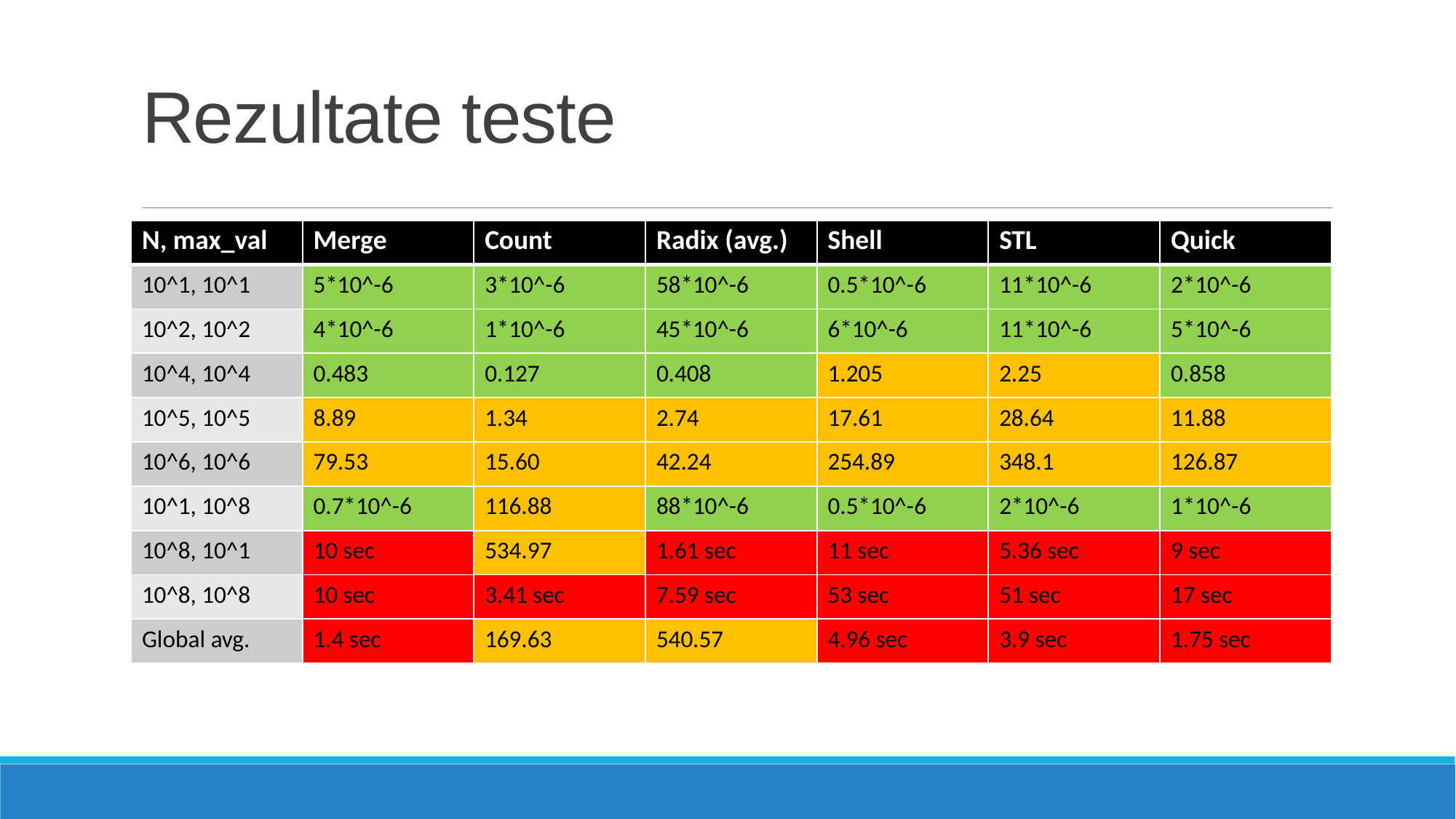

# Rezultate teste
| N, max\_val | Merge | Count | Radix (avg.) | Shell | STL | Quick |
| --- | --- | --- | --- | --- | --- | --- |
| 10^1, 10^1 | 5\*10^-6 | 3\*10^-6 | 58\*10^-6 | 0.5\*10^-6 | 11\*10^-6 | 2\*10^-6 |
| 10^2, 10^2 | 4\*10^-6 | 1\*10^-6 | 45\*10^-6 | 6\*10^-6 | 11\*10^-6 | 5\*10^-6 |
| 10^4, 10^4 | 0.483 | 0.127 | 0.408 | 1.205 | 2.25 | 0.858 |
| 10^5, 10^5 | 8.89 | 1.34 | 2.74 | 17.61 | 28.64 | 11.88 |
| 10^6, 10^6 | 79.53 | 15.60 | 42.24 | 254.89 | 348.1 | 126.87 |
| 10^1, 10^8 | 0.7\*10^-6 | 116.88 | 88\*10^-6 | 0.5\*10^-6 | 2\*10^-6 | 1\*10^-6 |
| 10^8, 10^1 | 10 sec | 534.97 | 1.61 sec | 11 sec | 5.36 sec | 9 sec |
| 10^8, 10^8 | 10 sec | 3.41 sec | 7.59 sec | 53 sec | 51 sec | 17 sec |
| Global avg. | 1.4 sec | 169.63 | 540.57 | 4.96 sec | 3.9 sec | 1.75 sec |